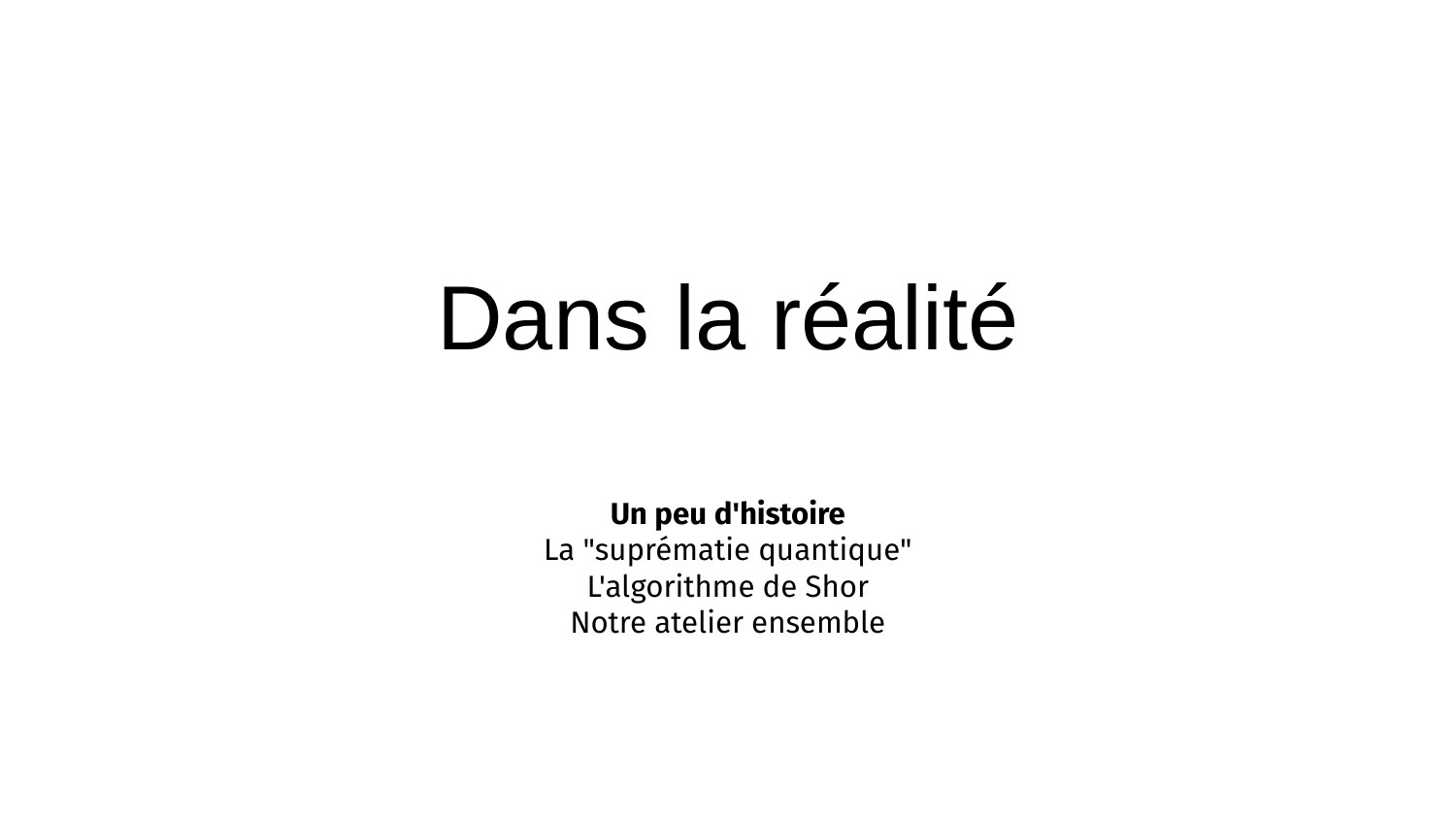

# Dans la réalité
Un peu d'histoire
La "suprématie quantique"
L'algorithme de Shor
Notre atelier ensemble